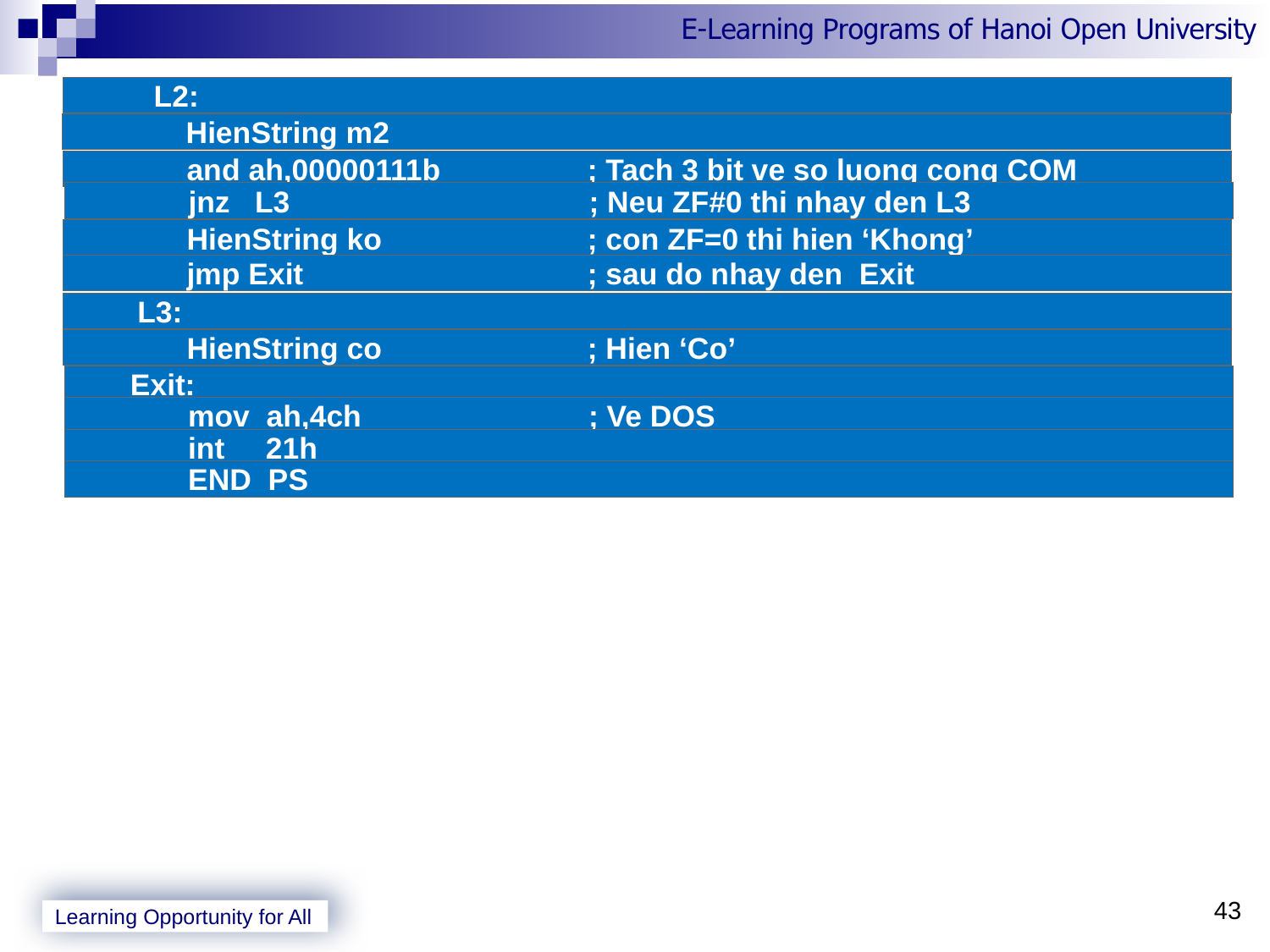

L2:
             HienString m2
             and ah,00000111b	; Tach 3 bit ve so luong cong COM
             jnz   L3	; Neu ZF#0 thi nhay den L3
             HienString ko	; con ZF=0 thi hien ‘Khong’
             jmp Exit	; sau do nhay den  Exit
       L3:
             HienString co	; Hien ‘Co’
      Exit:
             mov  ah,4ch	; Ve DOS
             int     21h
             END  PS
43